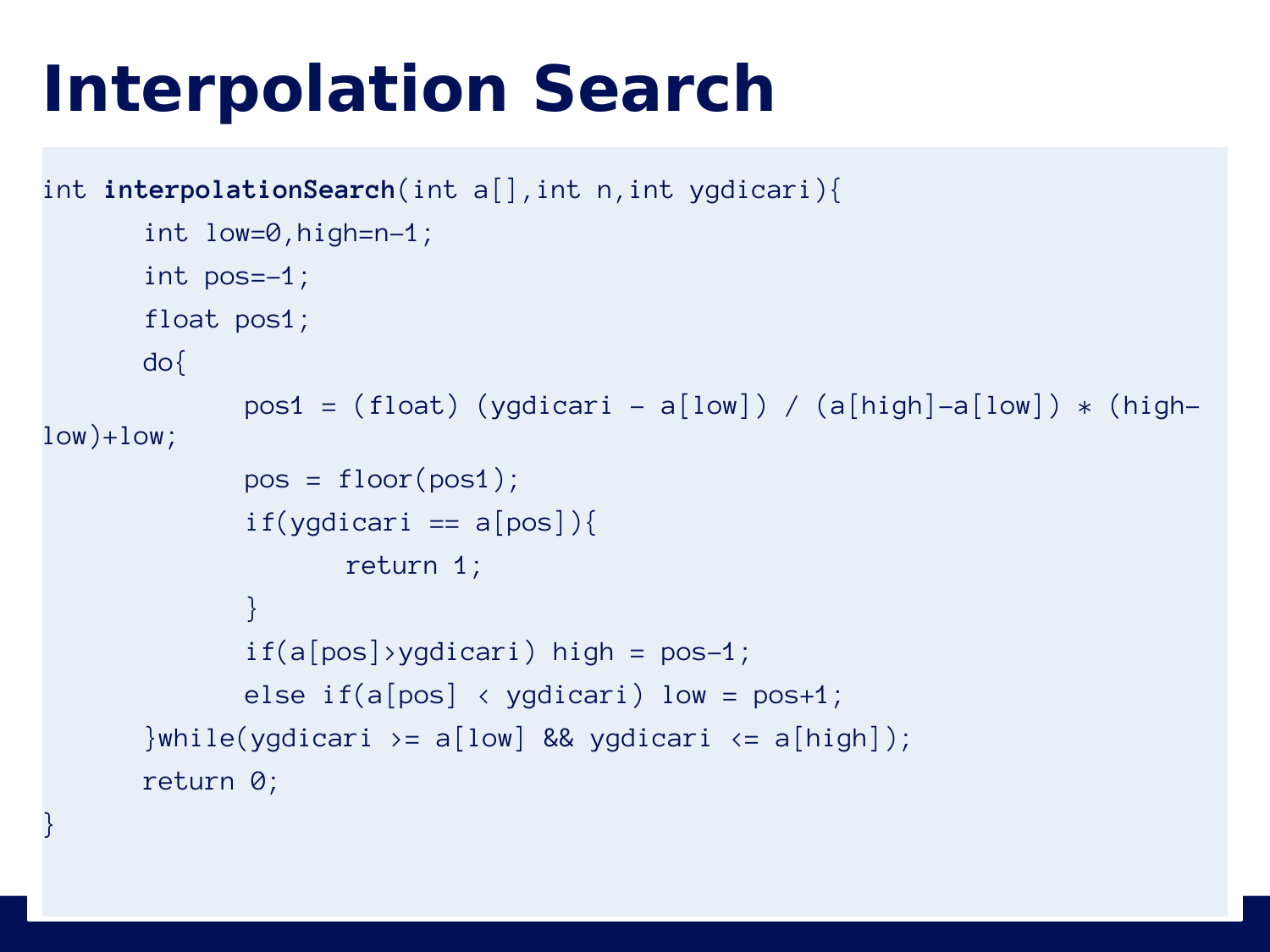

# Interpolation Search

int interpolationSearch(int a[],int n,int ygdicari){
	int low=0,high=n-1;
	int pos=-1;
	float pos1;
	do{
		pos1 = (float) (ygdicari - a[low]) / (a[high]-a[low]) * (high-low)+low;
		pos = floor(pos1);
		if(ygdicari == a[pos]){
			return 1;
		}
		if(a[pos]>ygdicari) high = pos-1;
		else if(a[pos] < ygdicari) low = pos+1;
	}while(ygdicari >= a[low] && ygdicari <= a[high]);
	return 0;
}